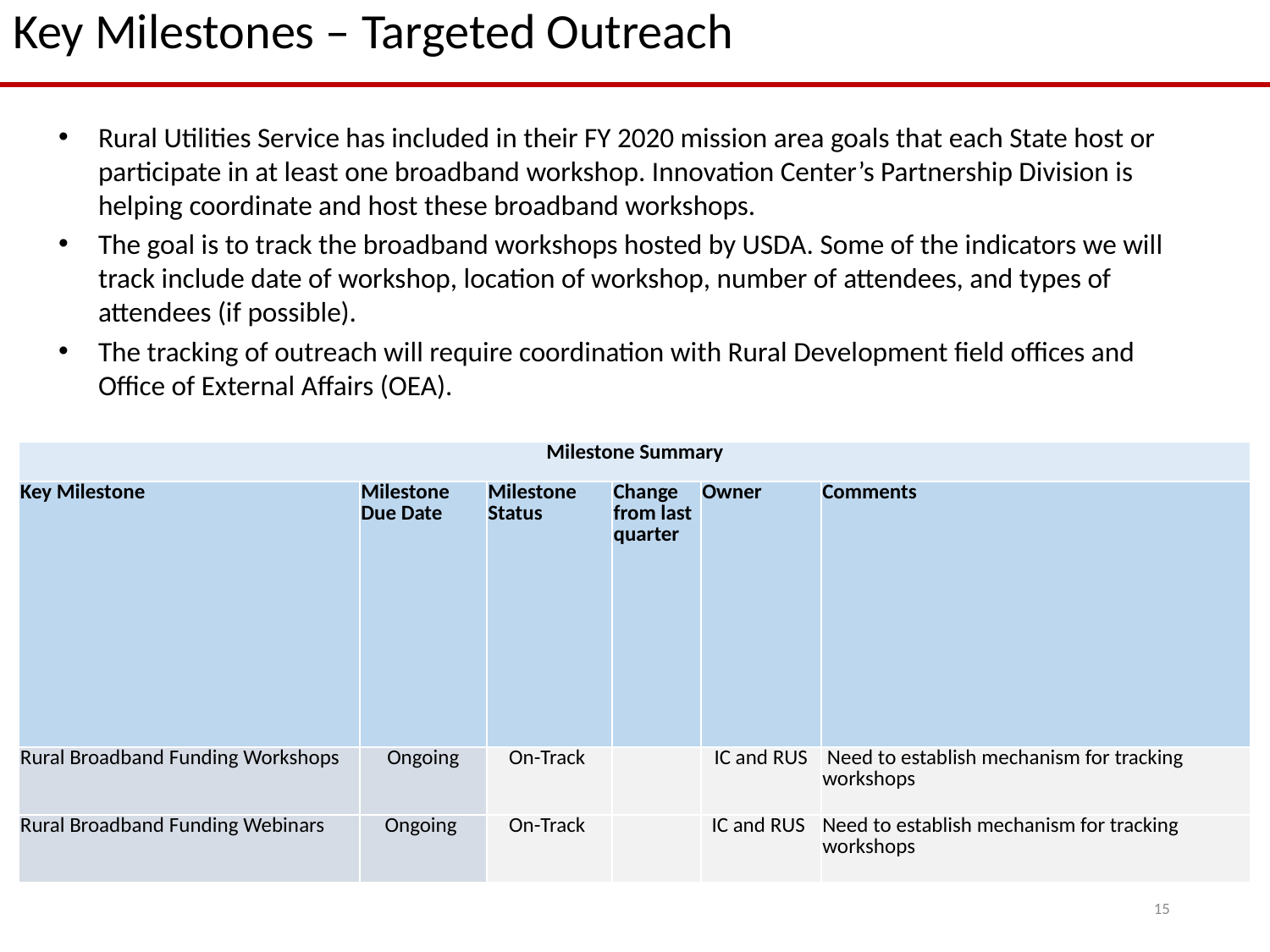

Key Milestones – Targeted Outreach
Rural Utilities Service has included in their FY 2020 mission area goals that each State host or participate in at least one broadband workshop. Innovation Center’s Partnership Division is helping coordinate and host these broadband workshops.
The goal is to track the broadband workshops hosted by USDA. Some of the indicators we will track include date of workshop, location of workshop, number of attendees, and types of attendees (if possible).
The tracking of outreach will require coordination with Rural Development field offices and Office of External Affairs (OEA).

| Milestone Summary |  |  |  |  |  |
| --- | --- | --- | --- | --- | --- |
| Key Milestone | Milestone Due Date | Milestone Status | Change from last quarter | Owner | Comments |
| Rural Broadband Funding Workshops | Ongoing | On-Track |  | IC and RUS | Need to establish mechanism for tracking workshops |
| Rural Broadband Funding Webinars | Ongoing | On-Track |  | IC and RUS | Need to establish mechanism for tracking workshops |
15